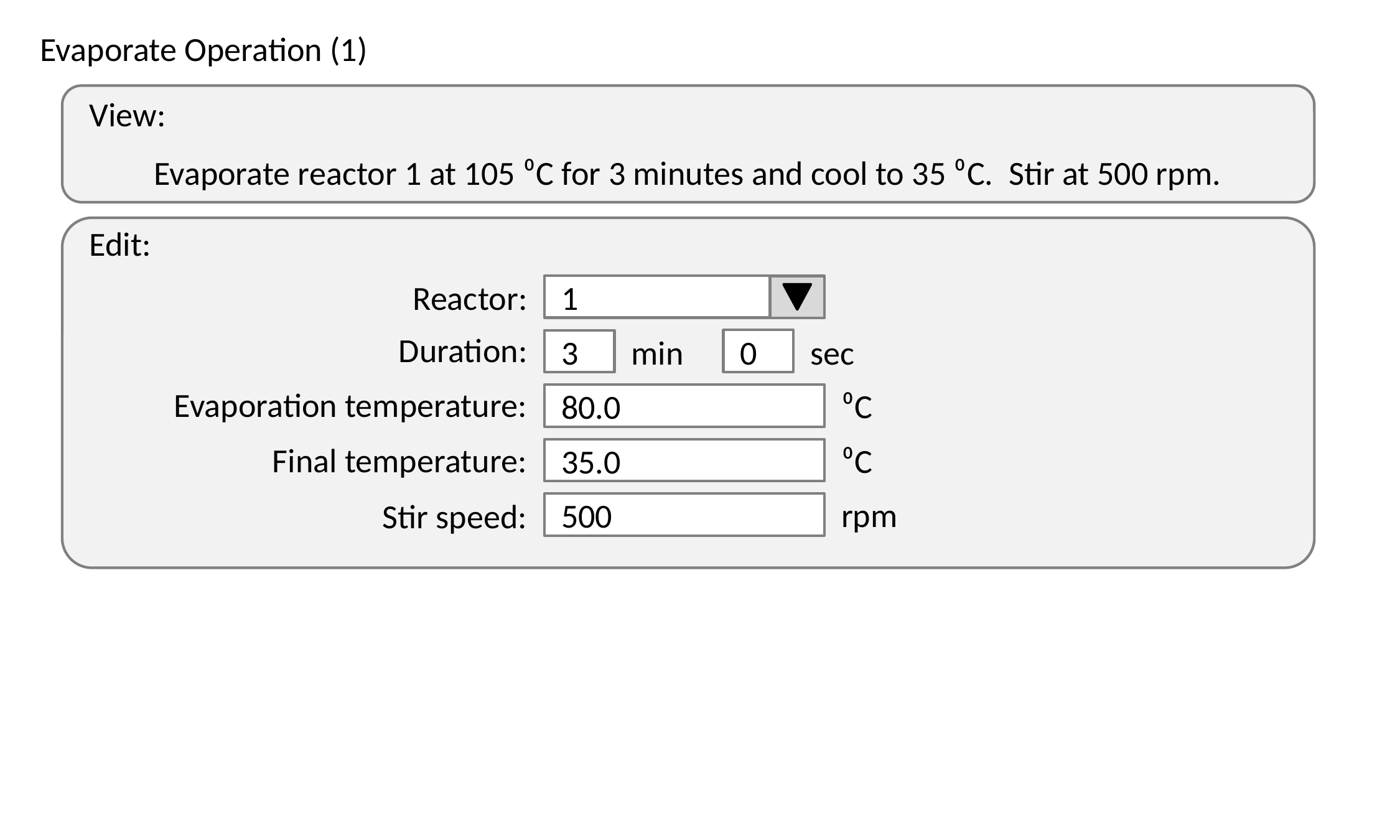

Evaporate Operation (1)

View:

Evaporate reactor 1 at 105 ⁰C for 3 minutes and cool to 35 ⁰C.  Stir at 500 rpm.

Edit:
Reactor:
1

Duration:
3
min
0
sec

Evaporation temperature:
⁰C
80.0

Final temperature:
⁰C
35.0

rpm
500
Stir speed: